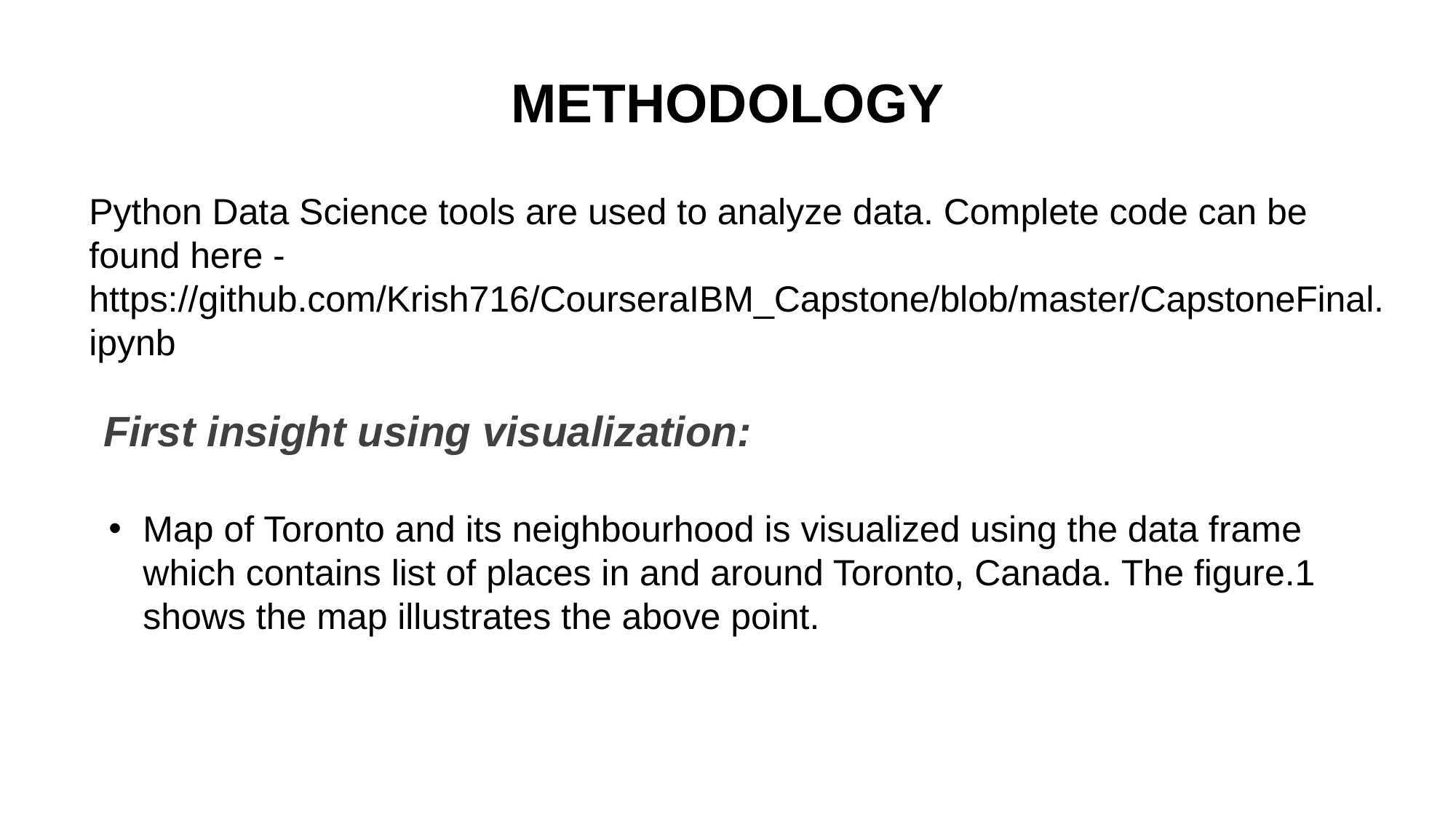

# METHODOLOGY
Python Data Science tools are used to analyze data. Complete code can be
found here - https://github.com/Krish716/CourseraIBM_Capstone/blob/master/CapstoneFinal.ipynb
First insight using visualization:
Map of Toronto and its neighbourhood is visualized using the data frame which contains list of places in and around Toronto, Canada. The figure.1 shows the map illustrates the above point.